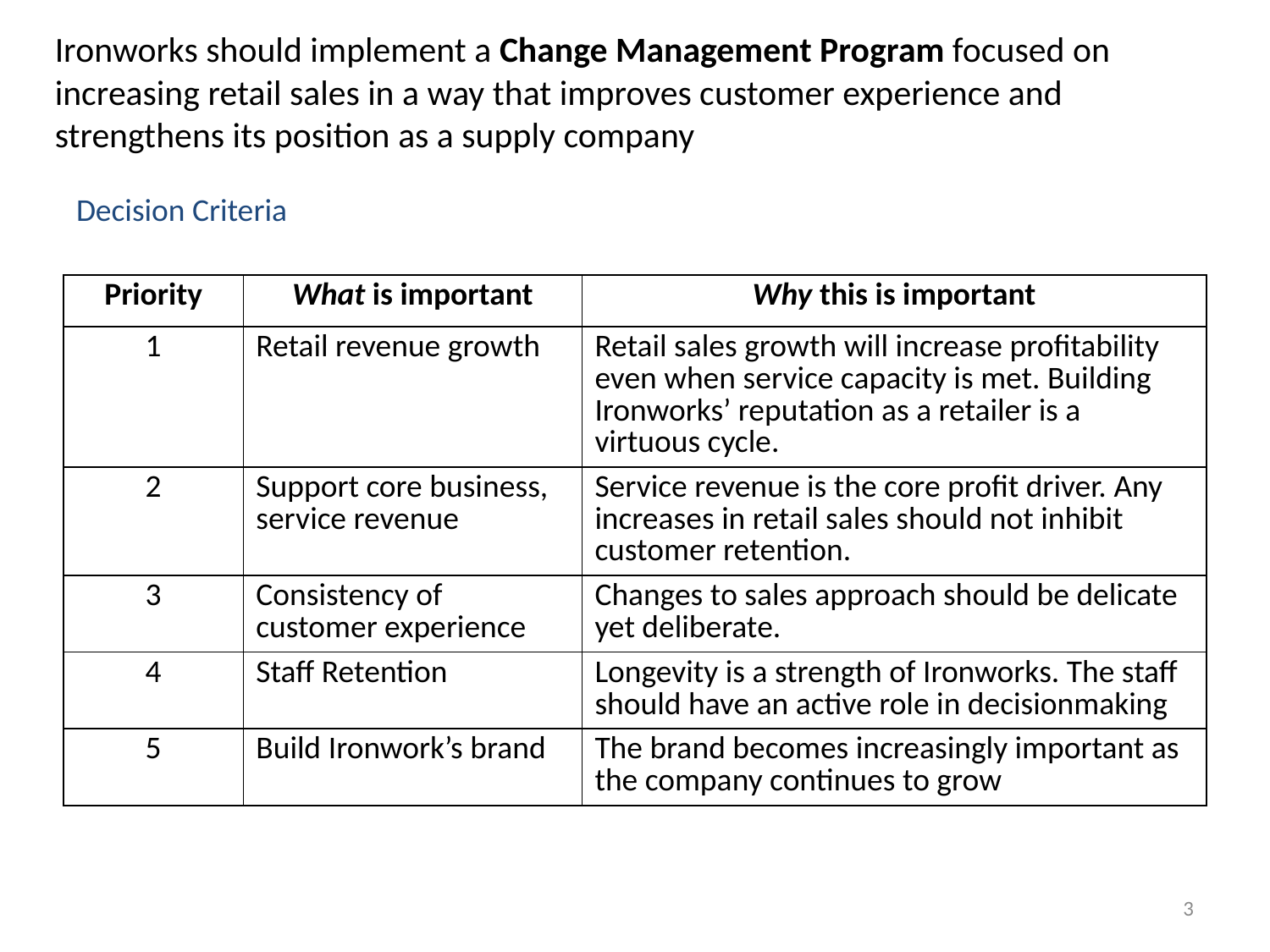

Ironworks should implement a Change Management Program focused on increasing retail sales in a way that improves customer experience and strengthens its position as a supply company
# Decision Criteria
| Priority | What is important | Why this is important |
| --- | --- | --- |
| 1 | Retail revenue growth | Retail sales growth will increase profitability even when service capacity is met. Building Ironworks’ reputation as a retailer is a virtuous cycle. |
| 2 | Support core business, service revenue | Service revenue is the core profit driver. Any increases in retail sales should not inhibit customer retention. |
| 3 | Consistency of customer experience | Changes to sales approach should be delicate yet deliberate. |
| 4 | Staff Retention | Longevity is a strength of Ironworks. The staff should have an active role in decisionmaking |
| 5 | Build Ironwork’s brand | The brand becomes increasingly important as the company continues to grow |
3